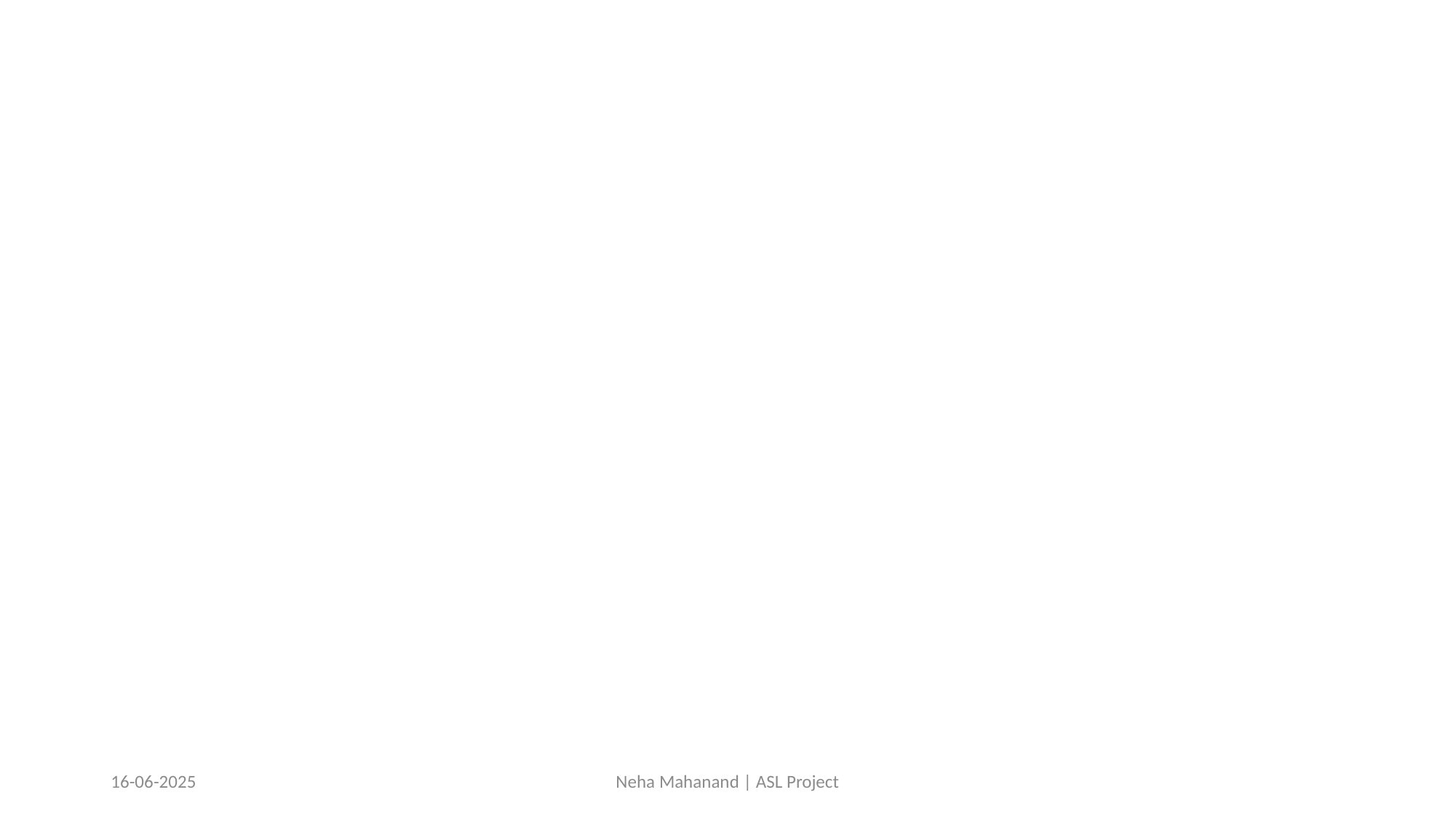

#

16-06-2025
Neha Mahanand | ASL Project